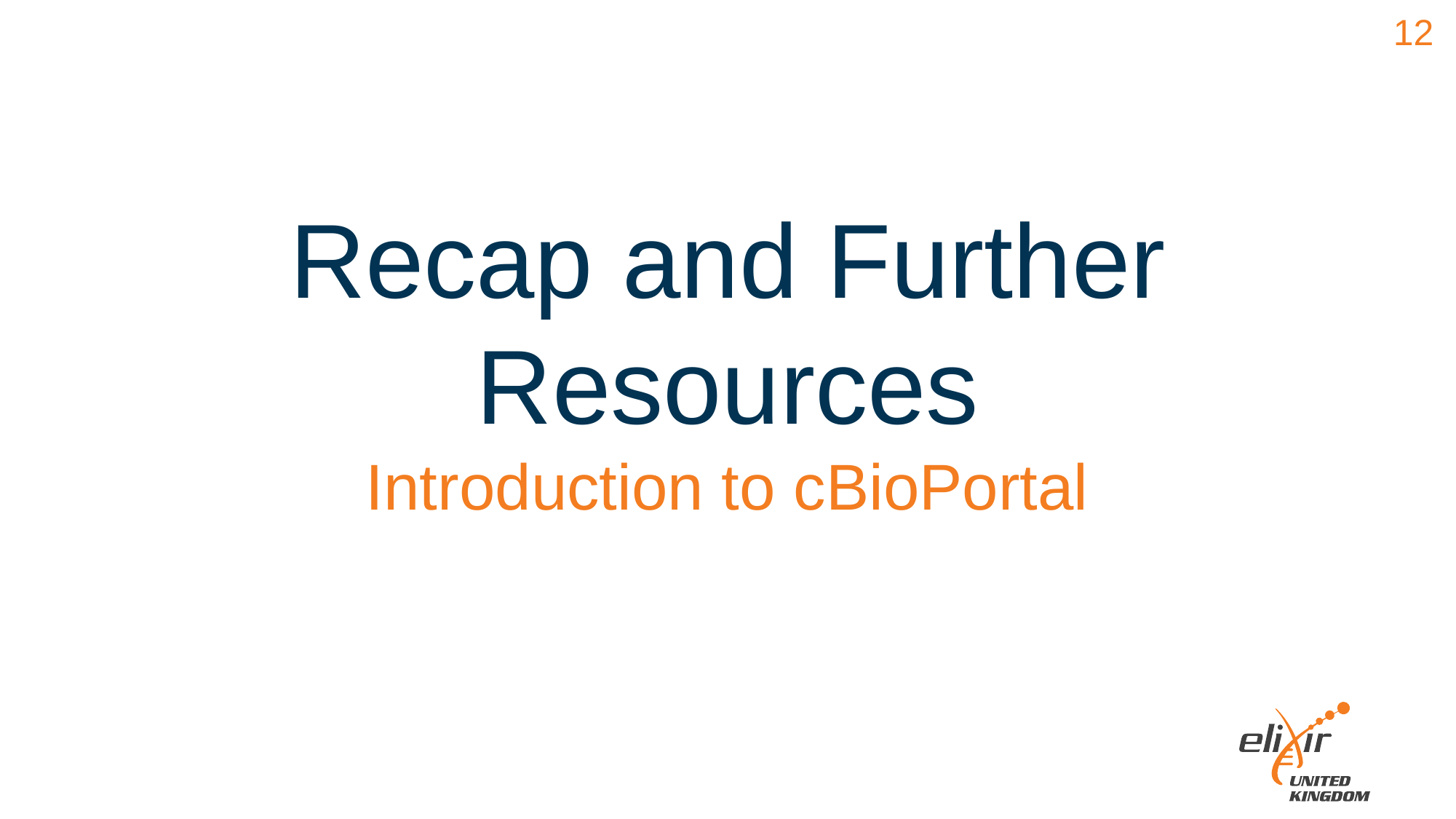

12
# Recap and Further Resources
Introduction to cBioPortal